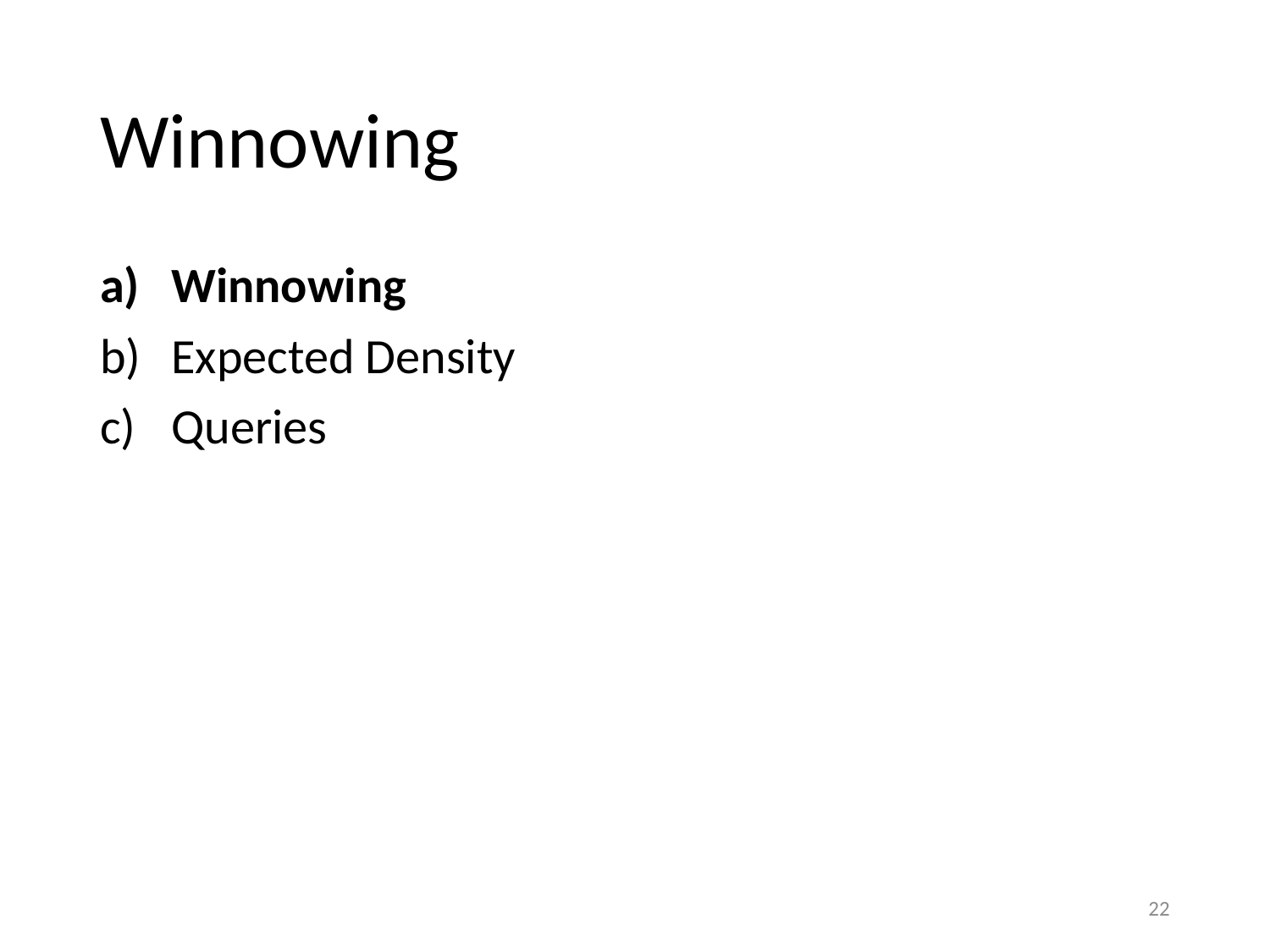

# Winnowing
Winnowing
Expected Density
Queries
22